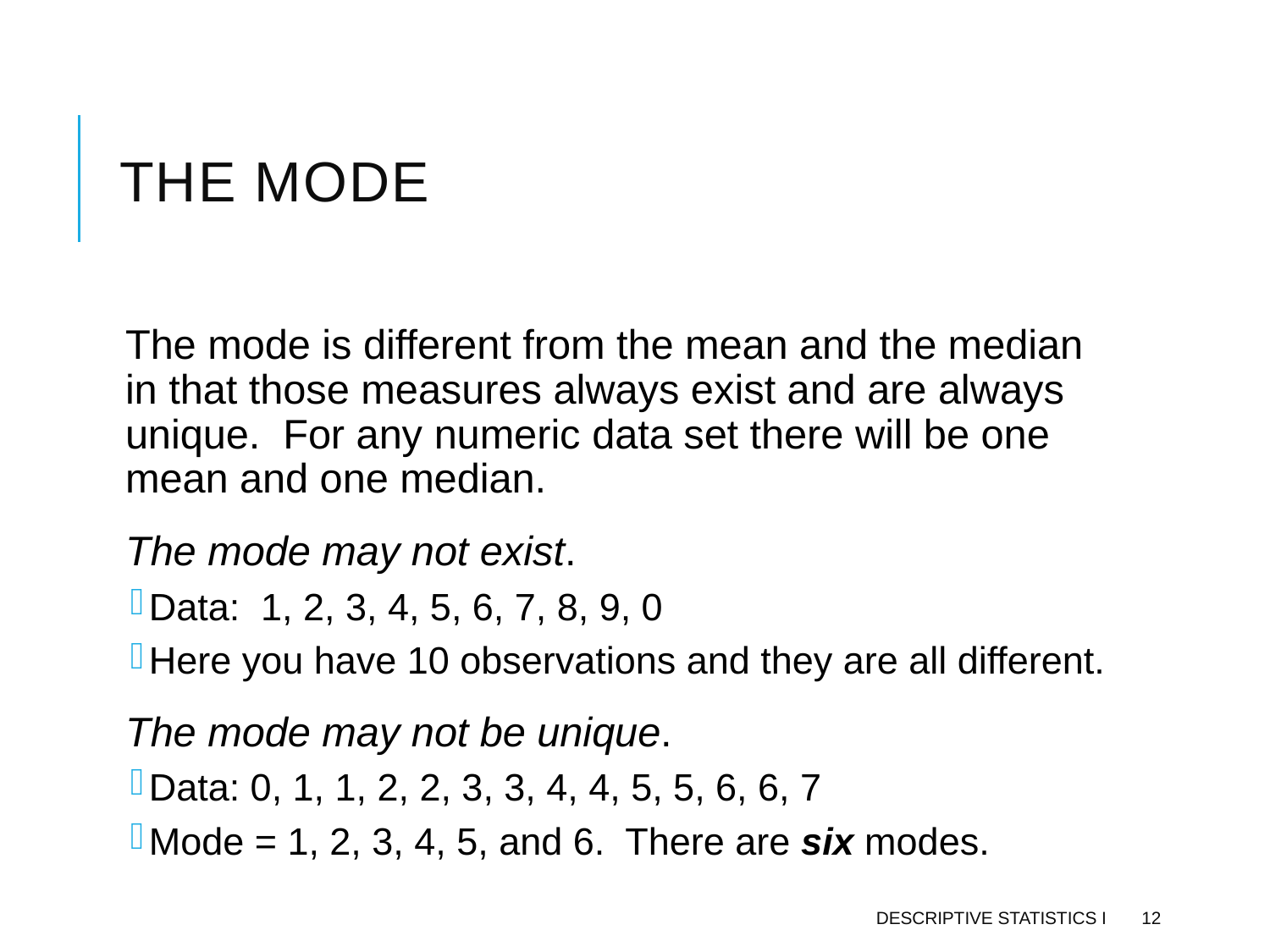

# The Mode
The mode is different from the mean and the median in that those measures always exist and are always unique.  For any numeric data set there will be one mean and one median.
The mode may not exist.
Data:  1, 2, 3, 4, 5, 6, 7, 8, 9, 0
Here you have 10 observations and they are all different.
The mode may not be unique.
Data: 0, 1, 1, 2, 2, 3, 3, 4, 4, 5, 5, 6, 6, 7
Mode = 1, 2, 3, 4, 5, and 6.  There are six modes.

Descriptive Statistics I
12